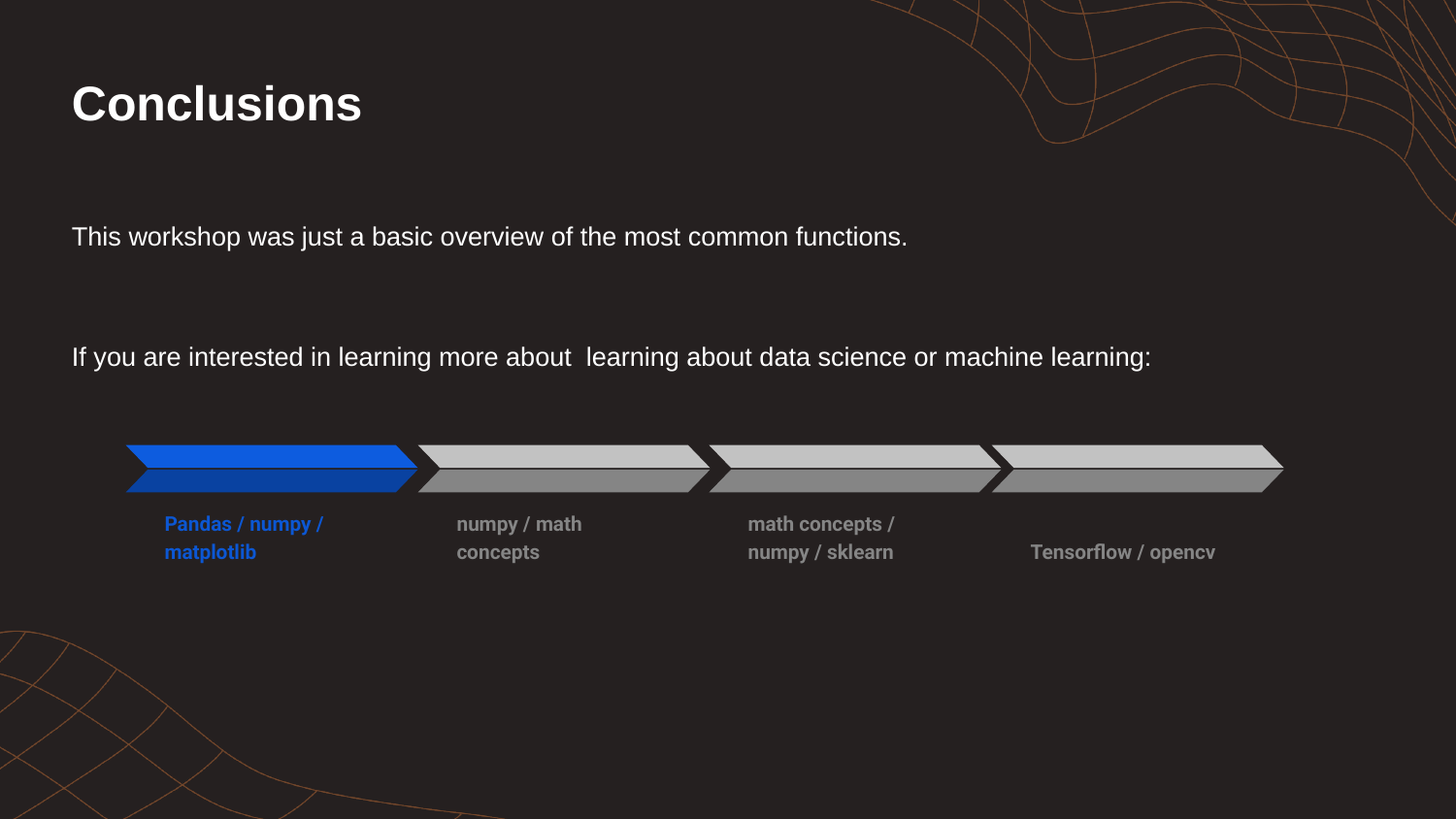

# Conclusions
This workshop was just a basic overview of the most common functions.

If you are interested in learning more about  learning about data science or machine learning:

numpy / math concepts

math concepts / numpy / sklearn

Tensorflow / opencv

Pandas / numpy / matplotlib